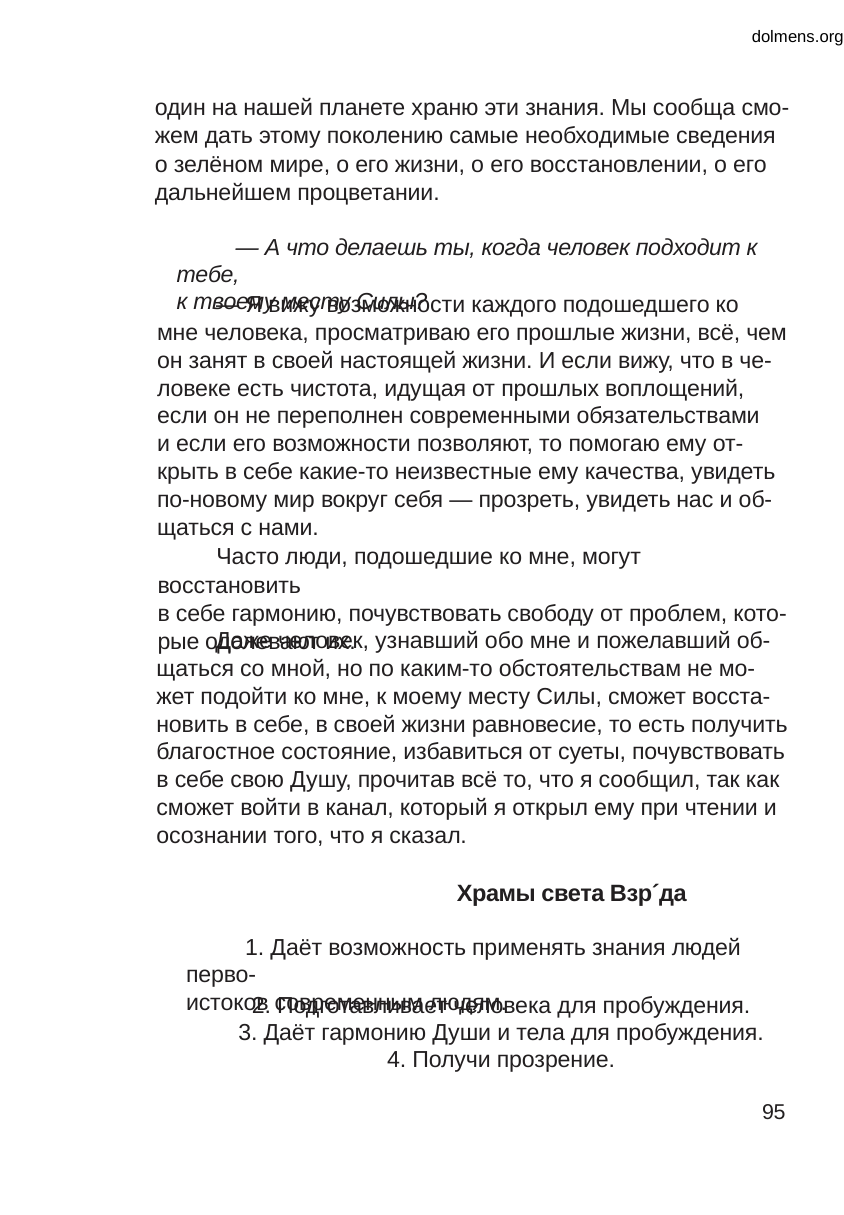

dolmens.org

один на нашей планете храню эти знания. Мы сообща смо-
жем дать этому поколению самые необходимые сведения
о зелёном мире, о его жизни, о его восстановлении, о его
дальнейшем процветании.

— А что делаешь ты, когда человек подходит к тебе,
к твоему месту Силы?

— Я вижу возможности каждого подошедшего ко
мне человека, просматриваю его прошлые жизни, всё, чем
он занят в своей настоящей жизни. И если вижу, что в че-
ловеке есть чистота, идущая от прошлых воплощений,
если он не переполнен современными обязательствами
и если его возможности позволяют, то помогаю ему от-
крыть в себе какие-то неизвестные ему качества, увидеть
по-новому мир вокруг себя — прозреть, увидеть нас и об-
щаться с нами.

Часто люди, подошедшие ко мне, могут восстановить
в себе гармонию, почувствовать свободу от проблем, кото-
рые одолевают их.

Даже человек, узнавший обо мне и пожелавший об-
щаться со мной, но по каким-то обстоятельствам не мо-
жет подойти ко мне, к моему месту Силы, сможет восста-
новить в себе, в своей жизни равновесие, то есть получить
благостное состояние, избавиться от суеты, почувствовать
в себе свою Душу, прочитав всё то, что я сообщил, так как
сможет войти в канал, который я открыл ему при чтении и
осознании того, что я сказал.

Храмы света Взр´да

1. Даёт возможность применять знания людей перво-
истоков современным людям.

2. Подготавливает человека для пробуждения.

3. Даёт гармонию Души и тела для пробуждения.

4. Получи прозрение.

95